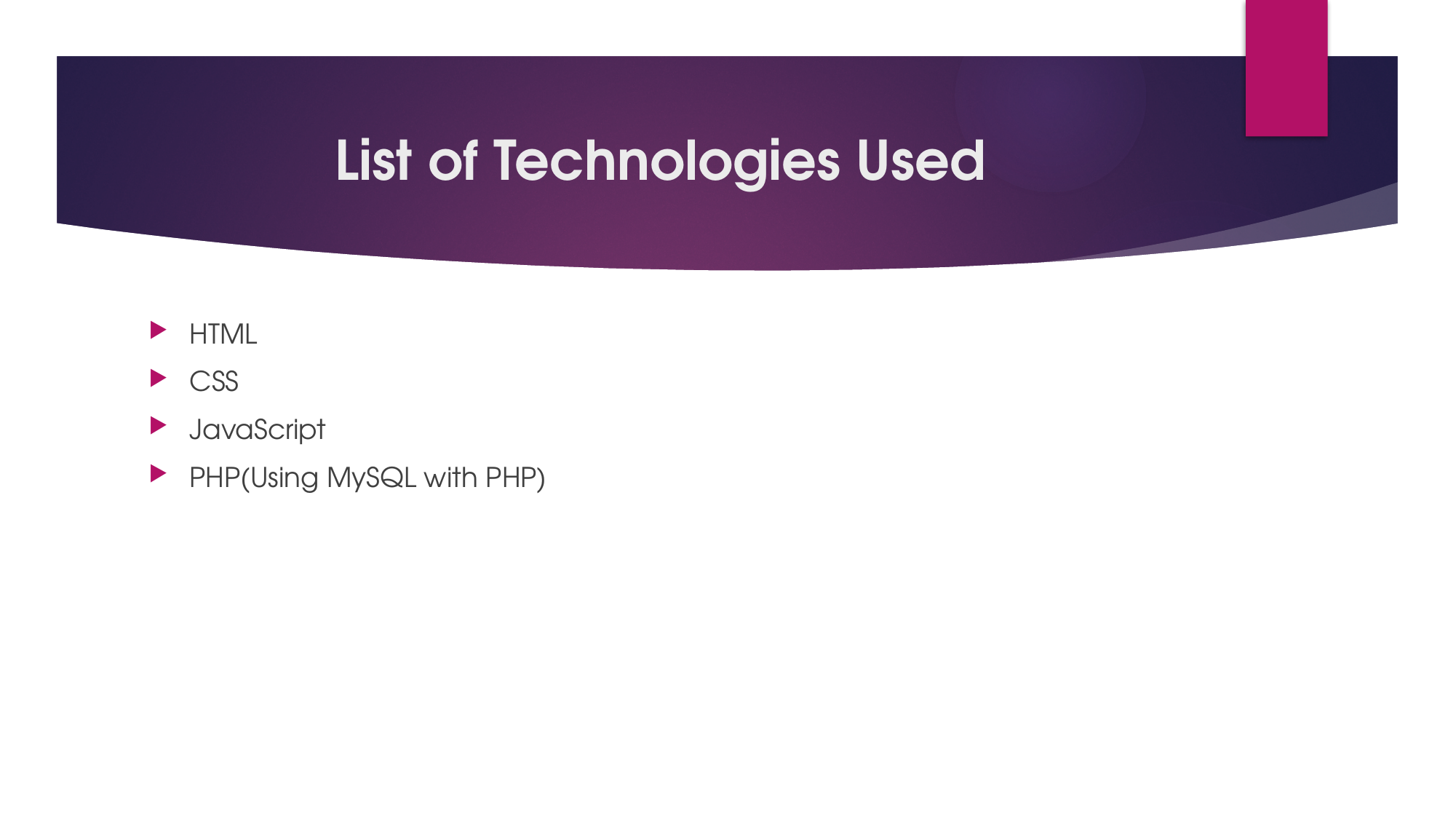

# List of Technologies Used
HTML
CSS
JavaScript
PHP(Using MySQL with PHP)